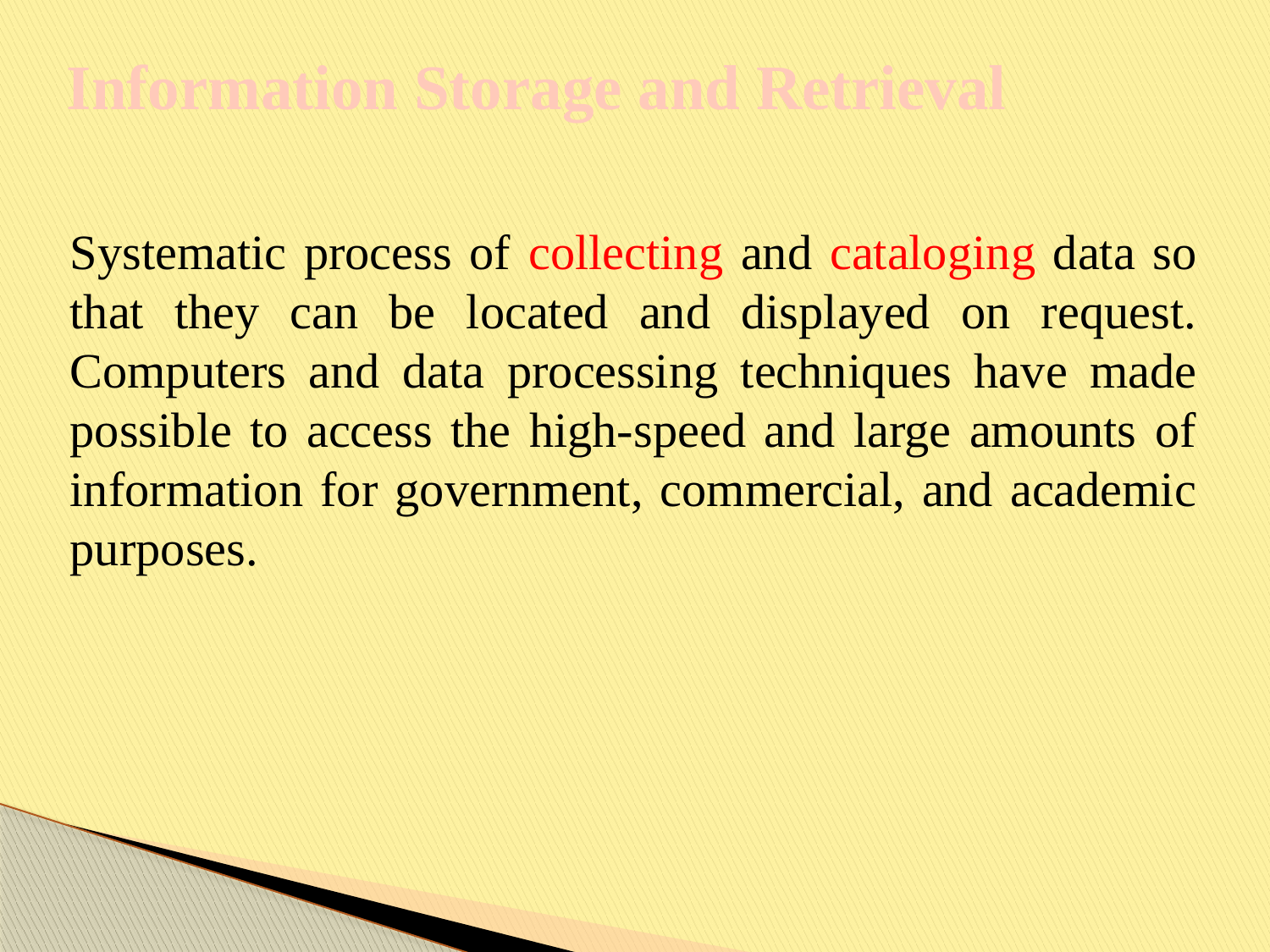

# Information Storage and Retrieval

Systematic process of collecting and cataloging data so that they can be located and displayed on request. Computers and data processing techniques have made possible to access the high-speed and large amounts of information for government, commercial, and academic purposes.